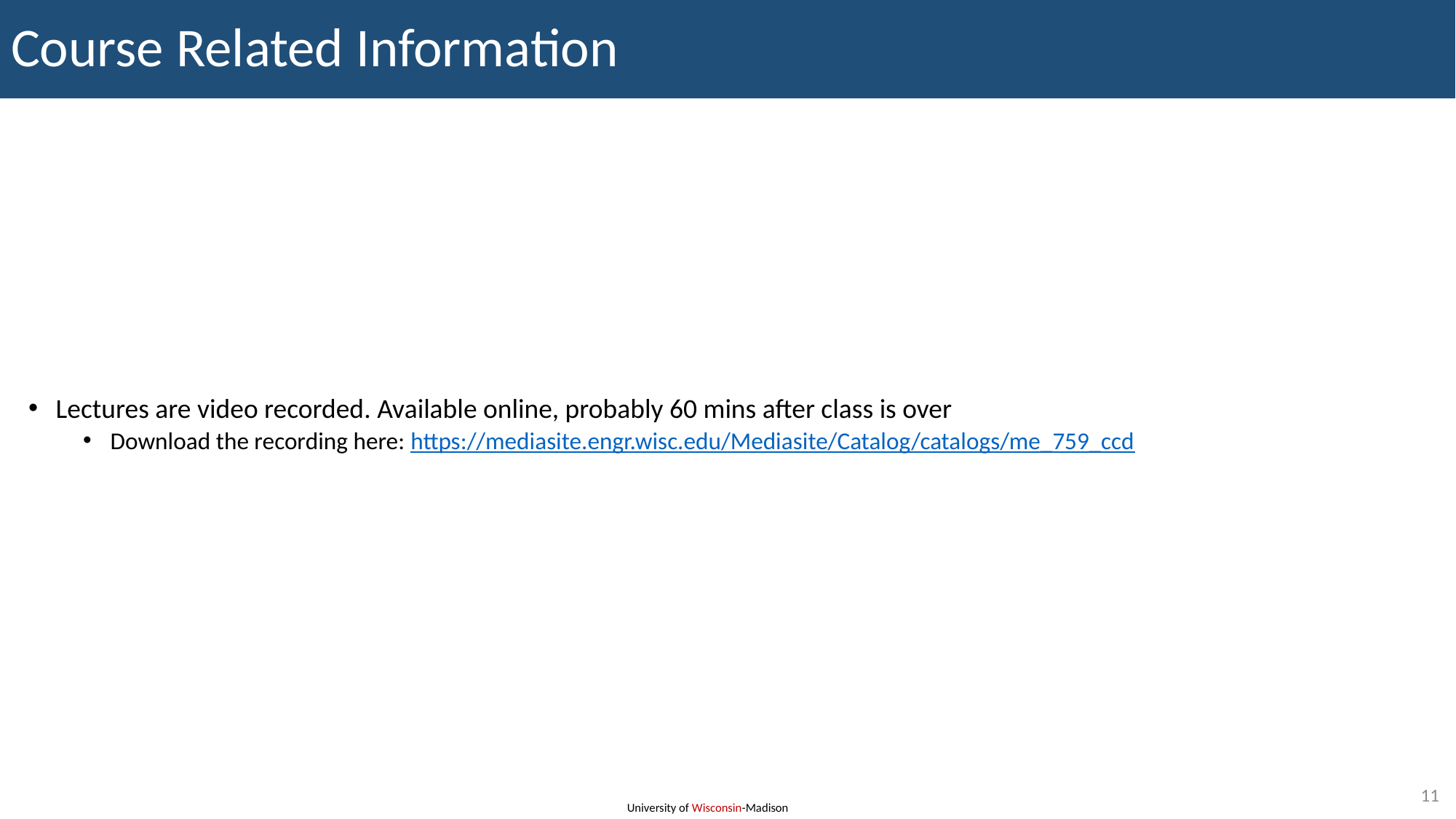

# Course Related Information

Lectures are video recorded. Available online, probably 60 mins after class is over
Download the recording here: https://mediasite.engr.wisc.edu/Mediasite/Catalog/catalogs/me_759_ccd

11